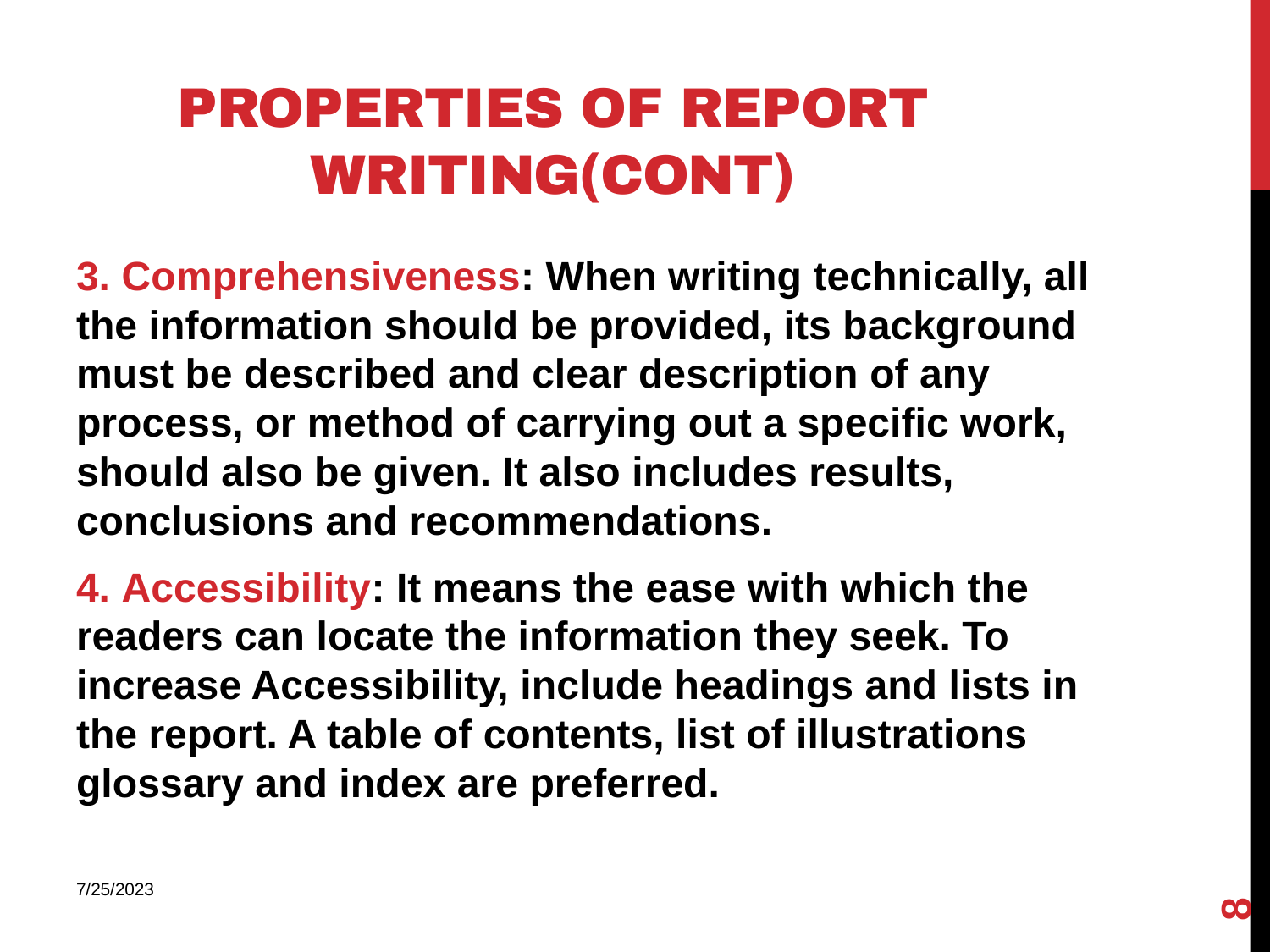

# Properties of Report Writing(Cont)
3. Comprehensiveness: When writing technically, all the information should be provided, its background must be described and clear description of any process, or method of carrying out a specific work, should also be given. It also includes results, conclusions and recommendations.
4. Accessibility: It means the ease with which the readers can locate the information they seek. To increase Accessibility, include headings and lists in the report. A table of contents, list of illustrations glossary and index are preferred.
8
7/25/2023